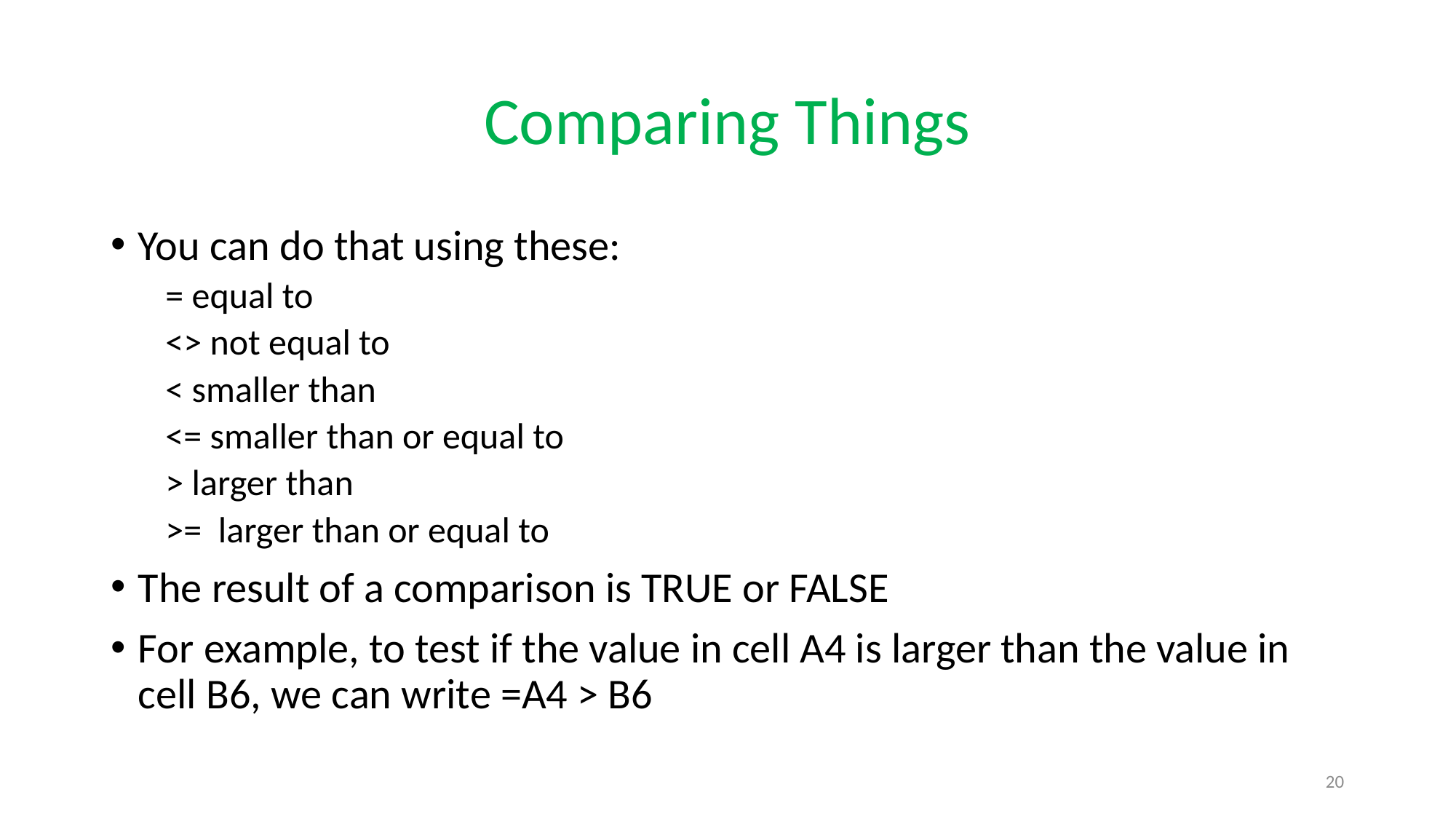

# Comparing Things
You can do that using these:
= equal to
<> not equal to
< smaller than
<= smaller than or equal to
> larger than
>=  larger than or equal to
The result of a comparison is TRUE or FALSE
For example, to test if the value in cell A4 is larger than the value in cell B6, we can write =A4 > B6
20